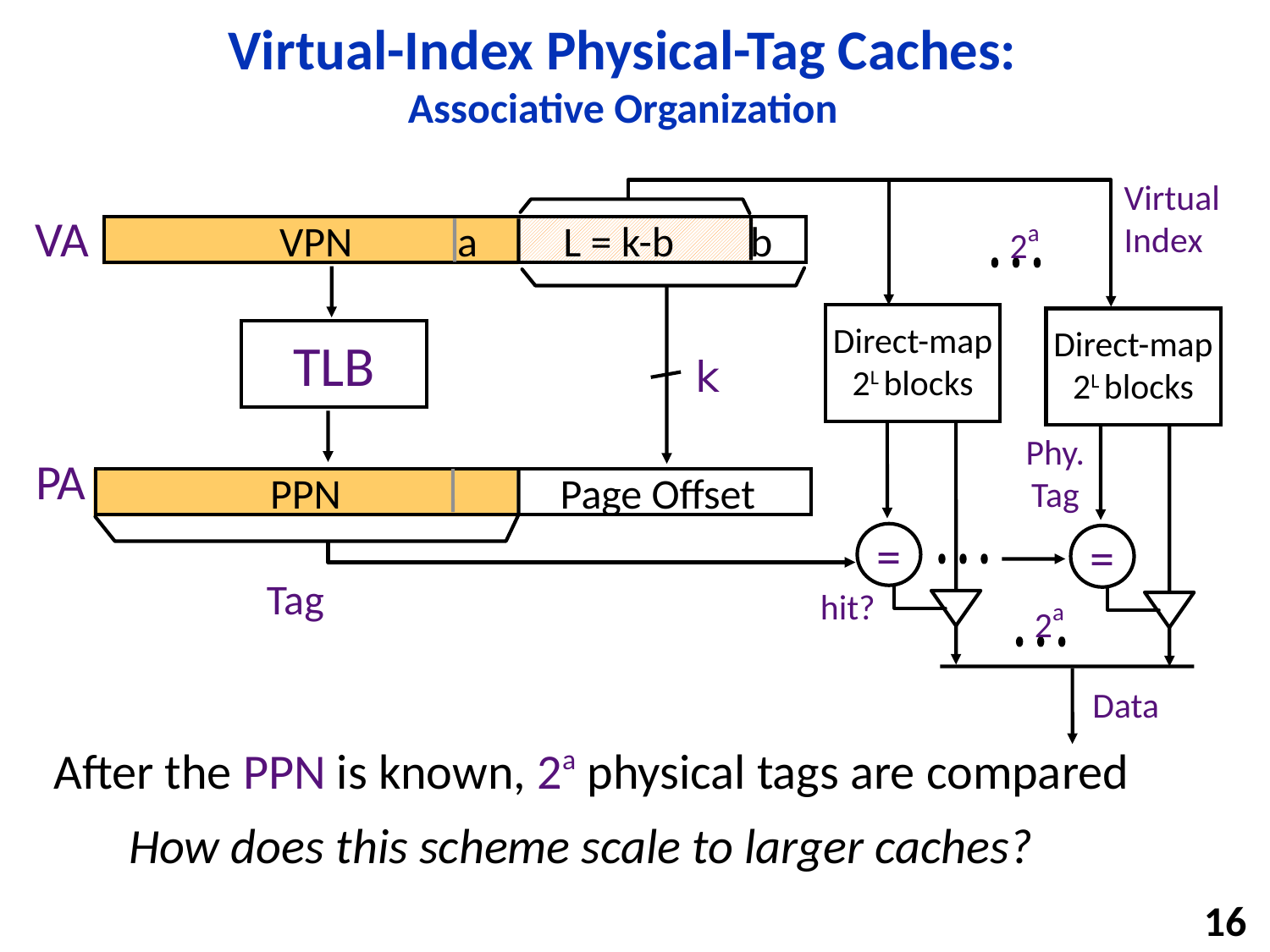

# Virtual-Index Physical-Tag Caches: Associative Organization
Virtual
Index

VA
2a

                VPN           a         L = k-b        b

Direct-map
2L blocks
Direct-map
2L blocks
TLB
k

Phy.
Tag

PA

                 PPN                       Page Offset

=
=

Tag
hit?

2a

Data
After the PPN is known, 2a physical tags are compared
How does this scheme scale to larger caches?
16